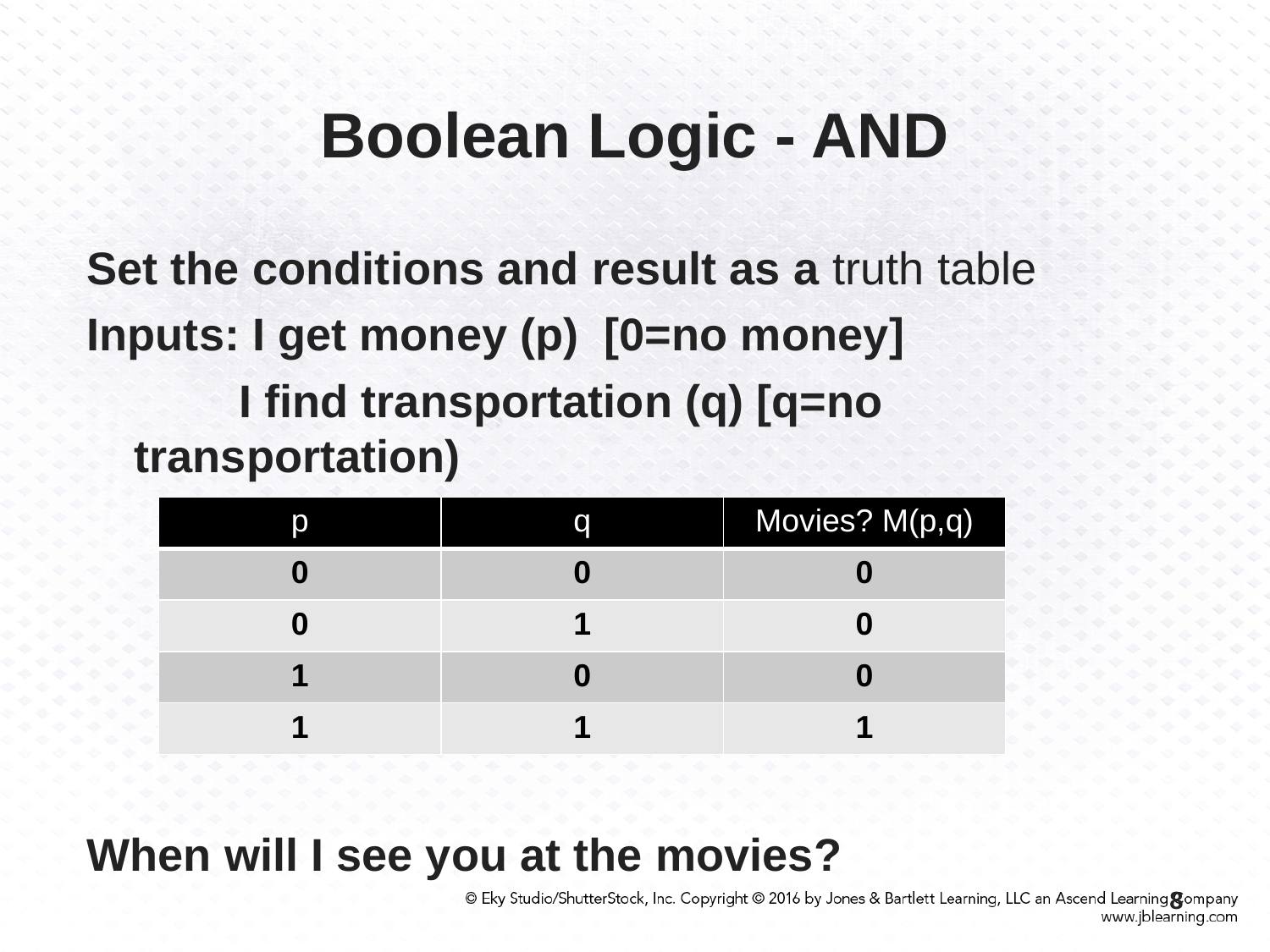

Boolean Logic - AND
Set the conditions and result as a truth table
Inputs: I get money (p)  [0=no money]
            I find transportation (q) [q=no transportation)

When will I see you at the movies?
| p | q | Movies? M(p,q) |
| --- | --- | --- |
| 0 | 0 | 0 |
| 0 | 1 | 0 |
| 1 | 0 | 0 |
| 1 | 1 | 1 |
8